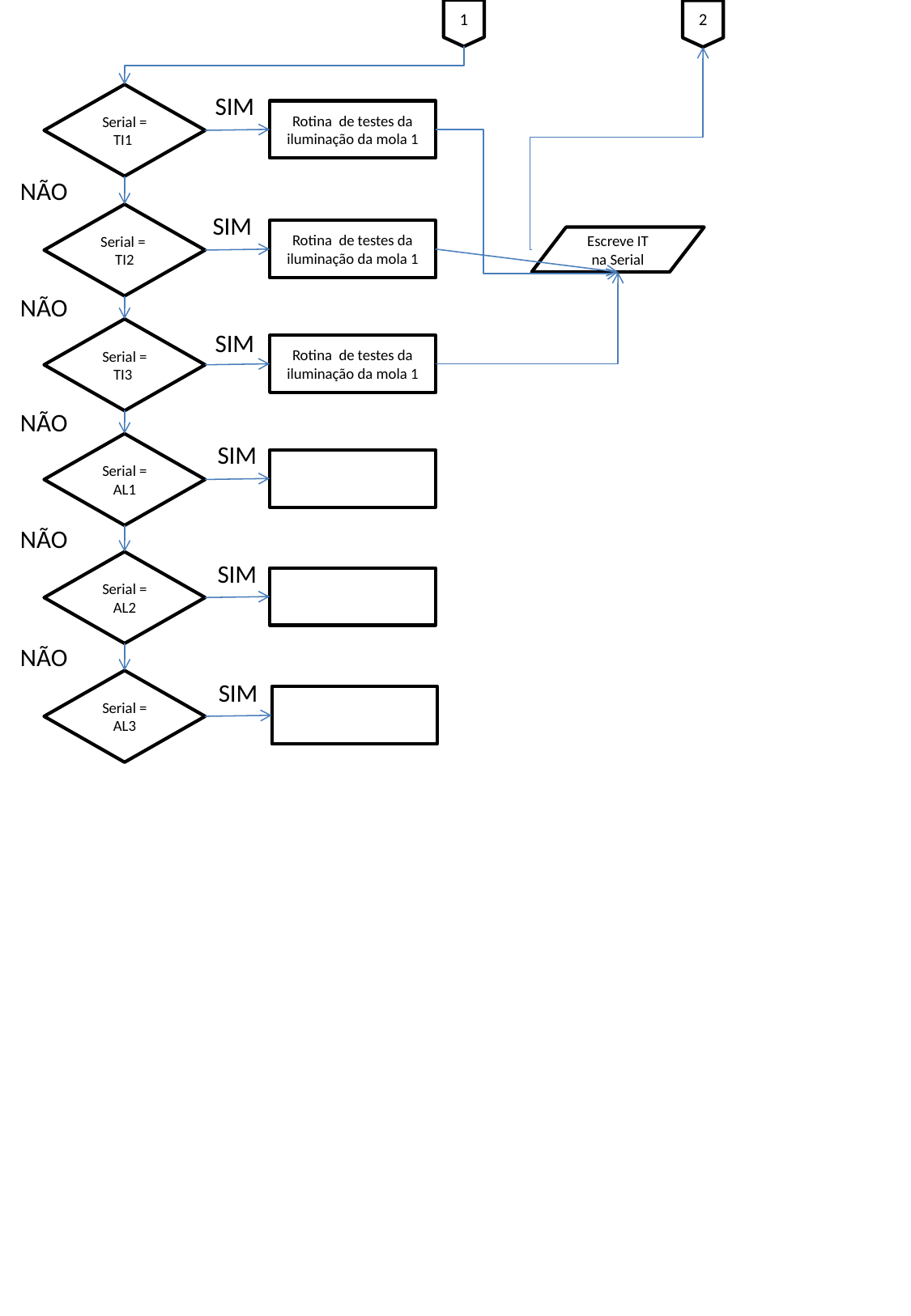

1
2
Serial = TI1
SIM
Rotina  de testes da iluminação da mola 1
NÃO
Serial =  TI2
SIM
Rotina  de testes da iluminação da mola 1
Escreve IT na Serial
NÃO
Serial = TI3
SIM
Rotina  de testes da iluminação da mola 1
NÃO
SIM
Serial = AL1

NÃO
Serial = AL2
SIM

NÃO
Serial = AL3
SIM